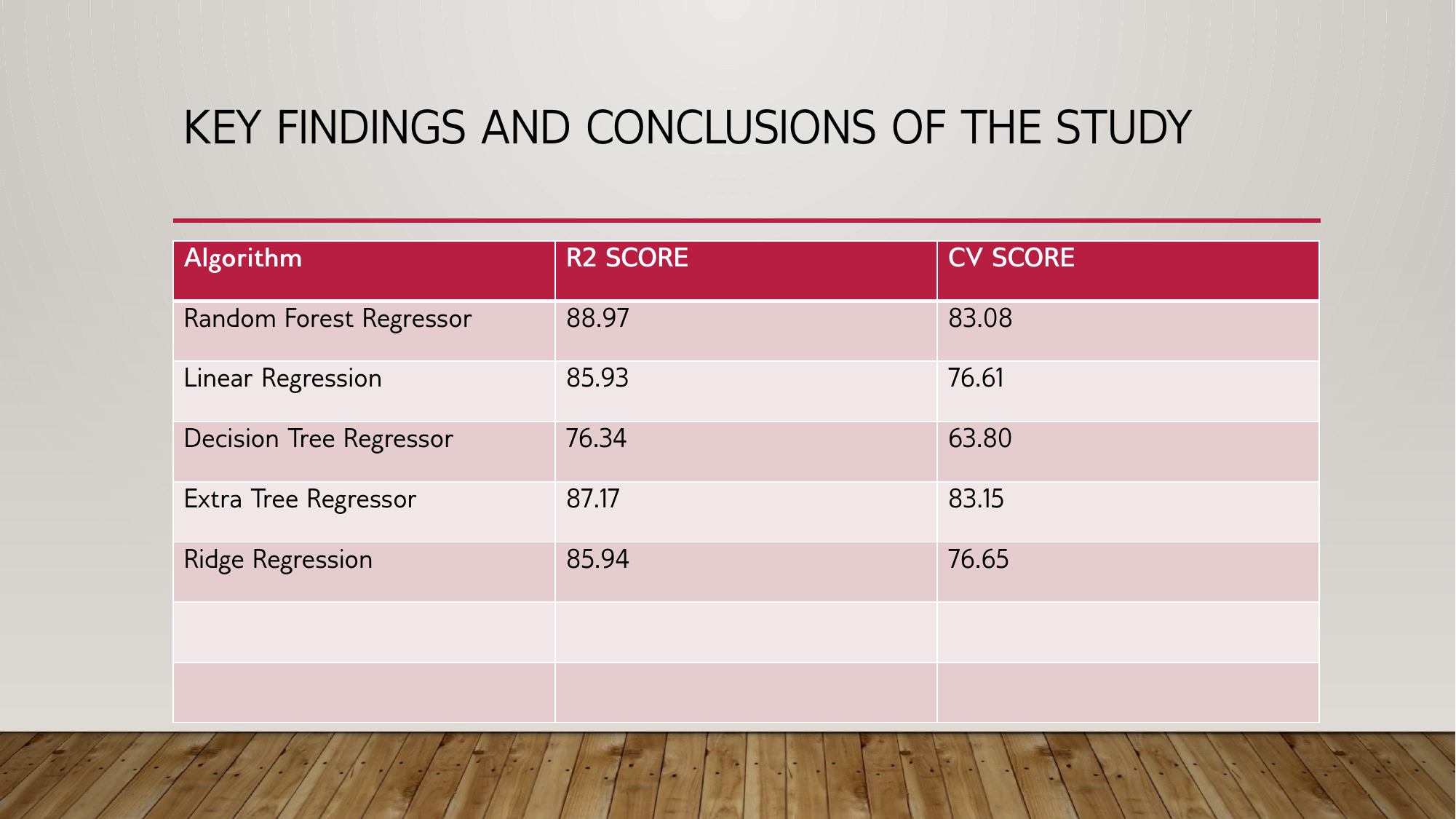

# Key Findings and Conclusions of the Study
| Algorithm | R2 SCORE | CV SCORE |
| --- | --- | --- |
| Random Forest Regressor | 88.97 | 83.08 |
| Linear Regression | 85.93 | 76.61 |
| Decision Tree Regressor | 76.34 | 63.80 |
| Extra Tree Regressor | 87.17 | 83.15 |
| Ridge Regression | 85.94 | 76.65 |
|  |  |  |
|  |  |  |